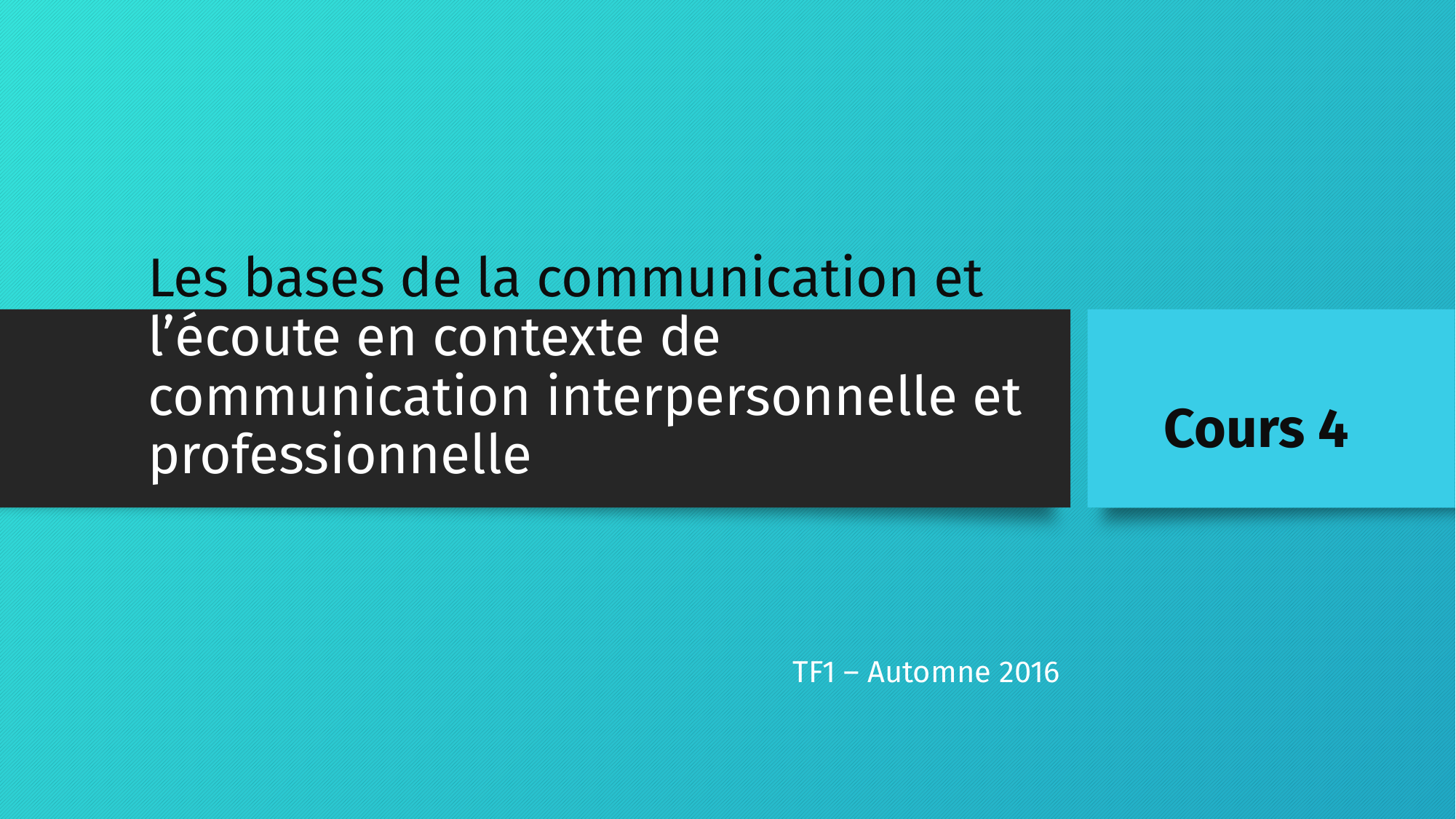

# Les bases de la communication et l’écoute en contexte de communication interpersonnelle et professionnelle
Cours 4
TF1 – Automne 2016